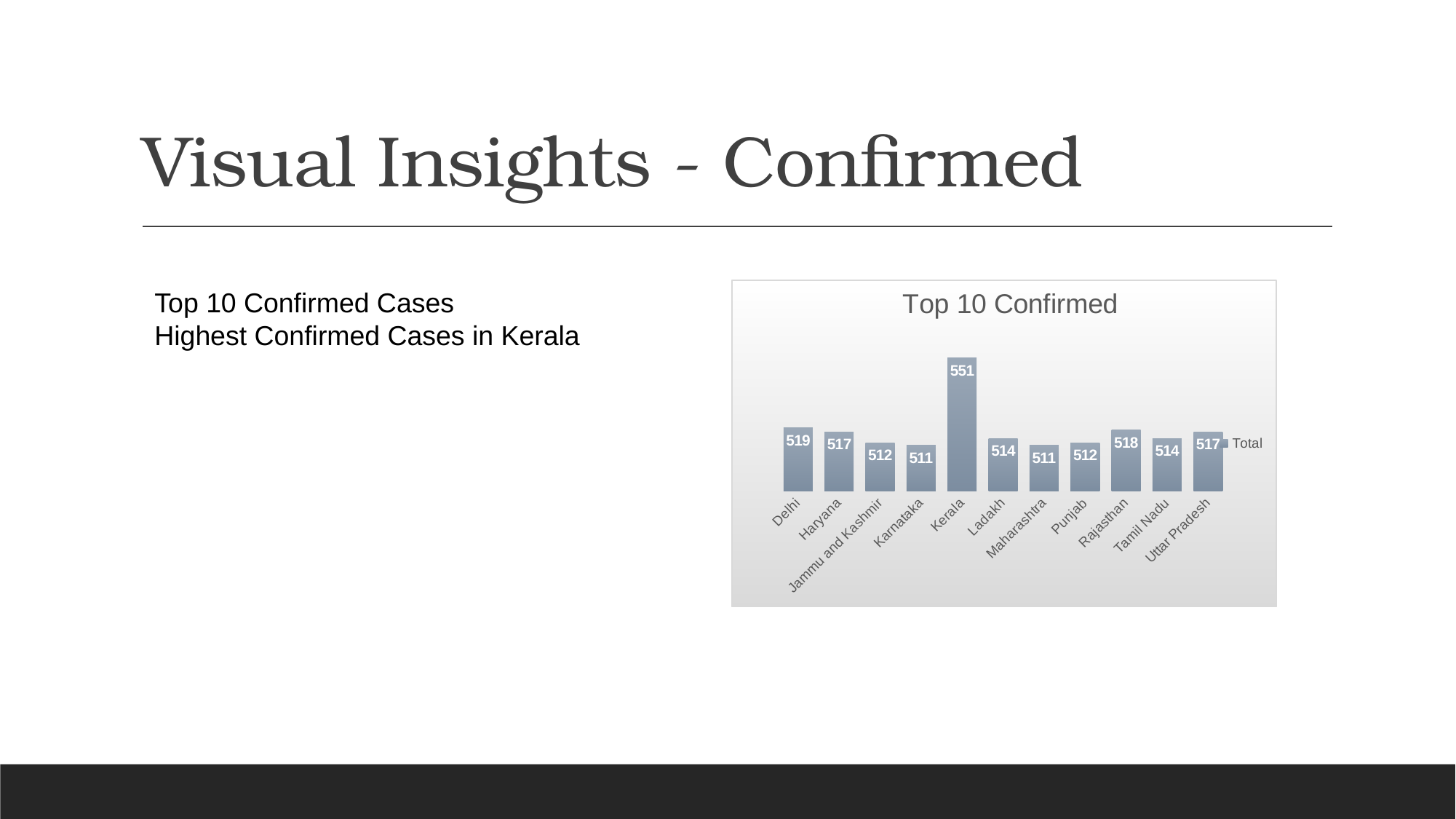

# Visual Insights - Confirmed

Top 10 Confirmed Cases
Highest Confirmed Cases in Kerala

### Chart: Top 10 Confirmed

| Category | Total |
|---|---|
| Delhi | 519.0 |
| Haryana | 517.0 |
| Jammu and Kashmir | 512.0 |
| Karnataka | 511.0 |
| Kerala | 551.0 |
| Ladakh | 514.0 |
| Maharashtra | 511.0 |
| Punjab | 512.0 |
| Rajasthan | 518.0 |
| Tamil Nadu | 514.0 |
| Uttar Pradesh | 517.0 |